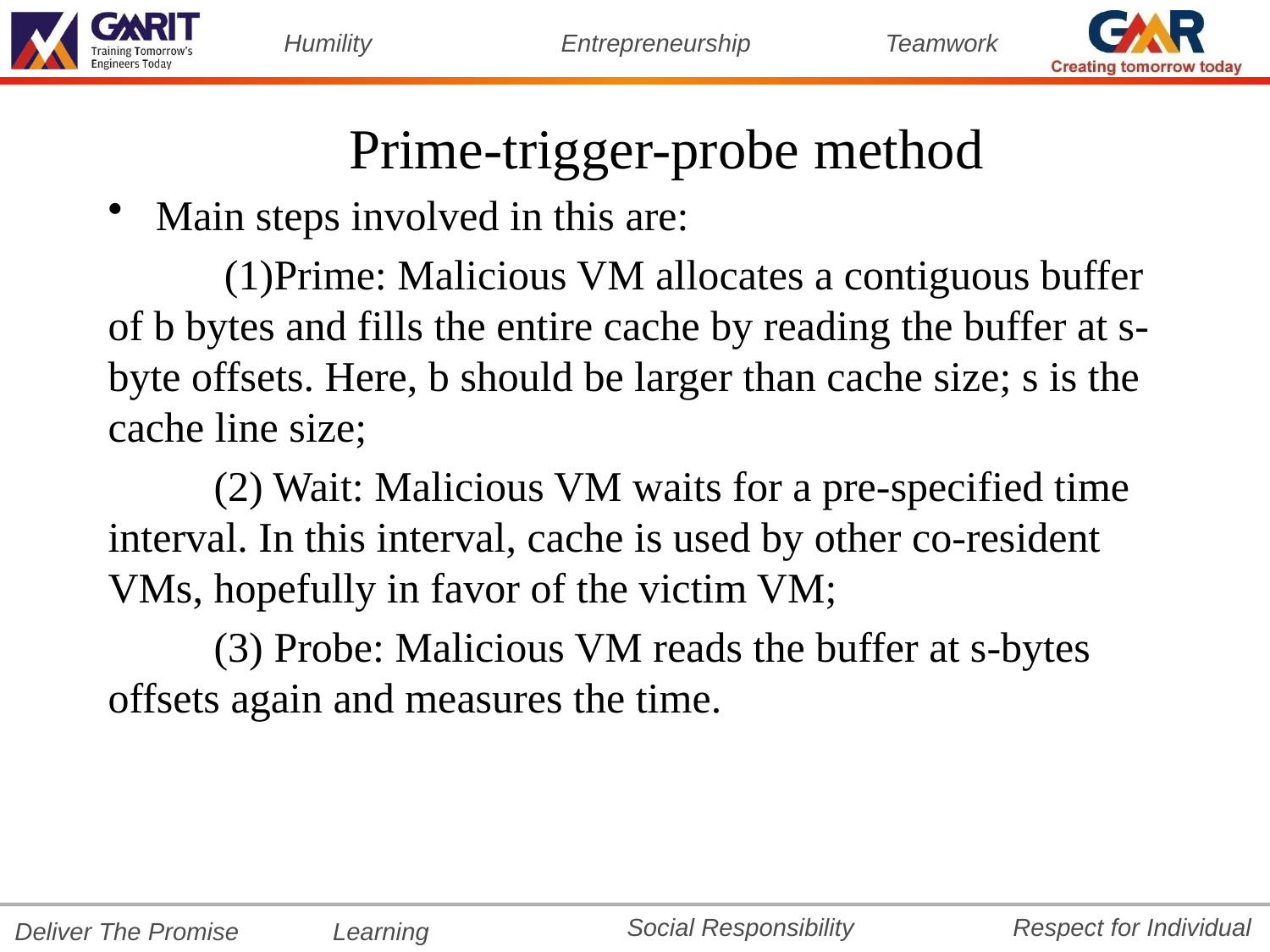

Prime-trigger-probe method
Main steps involved in this are:
           (1)Prime: Malicious VM allocates a contiguous buffer of b bytes and fills the entire cache by reading the buffer at s-byte offsets. Here, b should be larger than cache size; s is the cache line size;
          (2) Wait: Malicious VM waits for a pre-specified time interval. In this interval, cache is used by other co-resident VMs, hopefully in favor of the victim VM;
          (3) Probe: Malicious VM reads the buffer at s-bytes offsets again and measures the time.